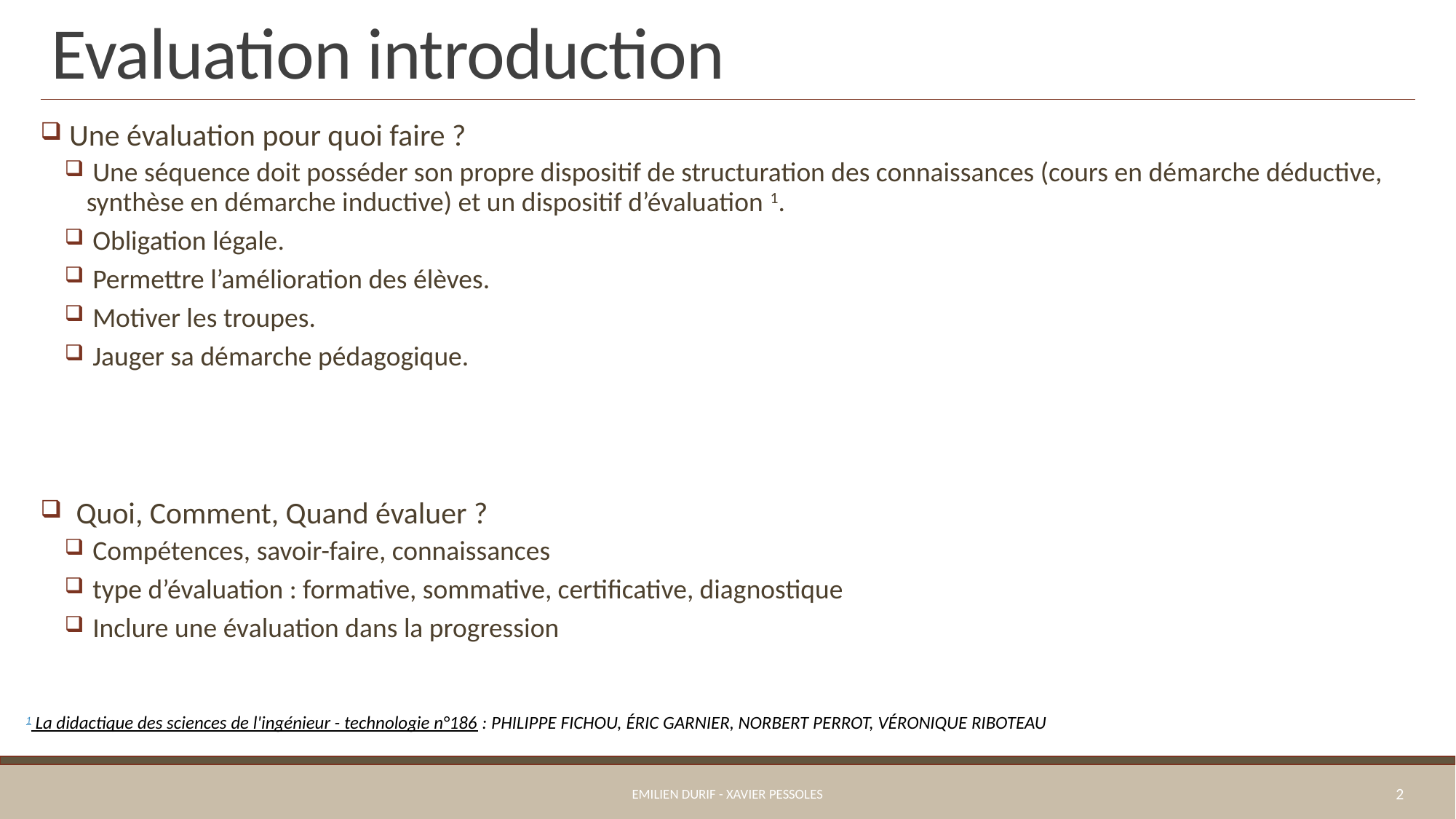

# Evaluation introduction
 Une évaluation pour quoi faire ?
 Une séquence doit posséder son propre dispositif de structuration des connaissances (cours en démarche déductive, synthèse en démarche inductive) et un dispositif d’évaluation 1.
 Obligation légale.
 Permettre l’amélioration des élèves.
 Motiver les troupes.
 Jauger sa démarche pédagogique.

  Quoi, Comment, Quand évaluer ?
 Compétences, savoir-faire, connaissances
 type d’évaluation : formative, sommative, certificative, diagnostique
 Inclure une évaluation dans la progression

1 La didactique des sciences de l'ingénieur - technologie n°186 : PHILIPPE FICHOU, ÉRIC GARNIER, NORBERT PERROT, VÉRONIQUE RIBOTEAU
Emilien Durif - Xavier Pessoles
2